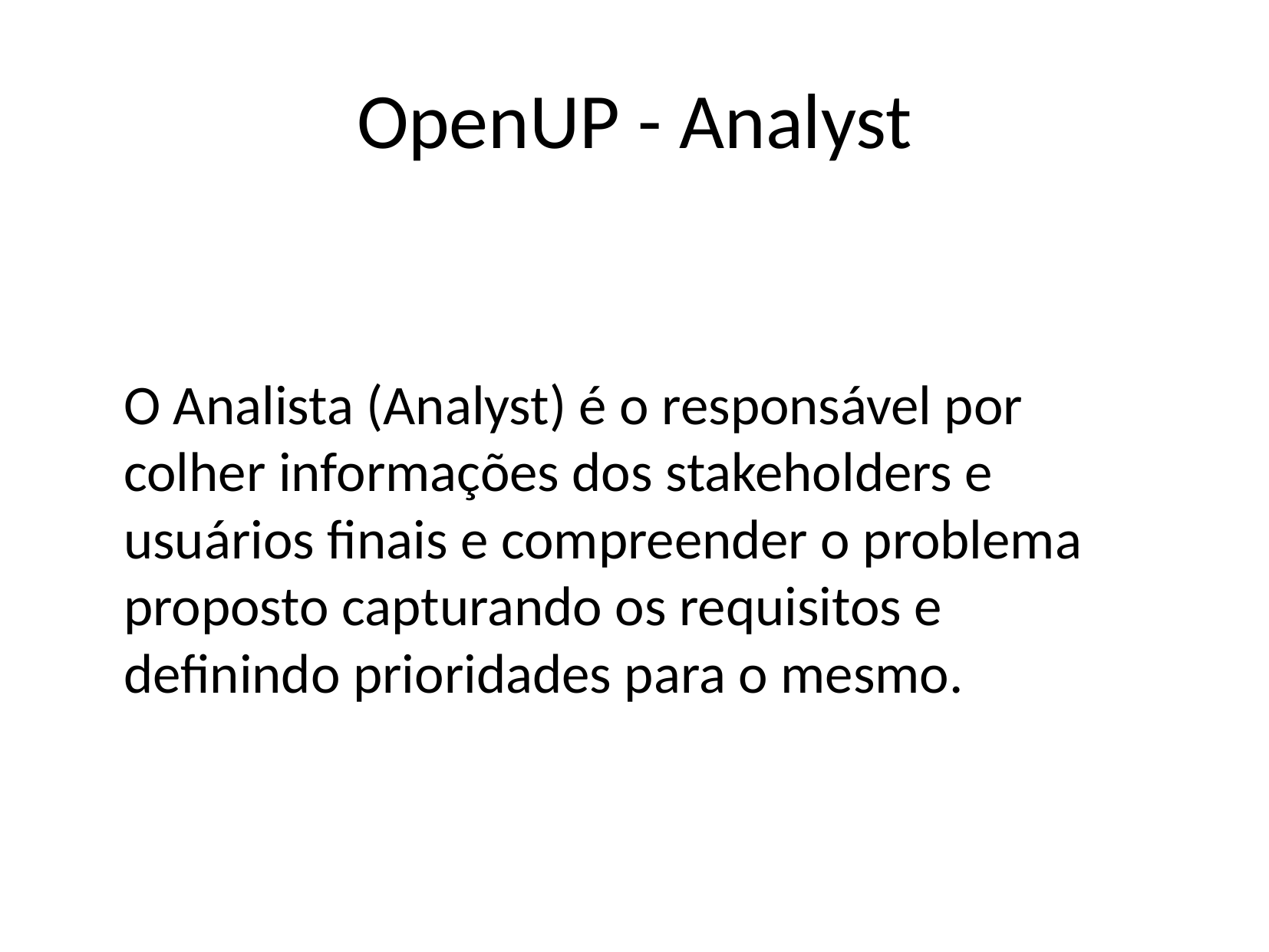

# OpenUP - Analyst

	O Analista (Analyst) é o responsável por colher informações dos stakeholders e usuários finais e compreender o problema proposto capturando os requisitos e definindo prioridades para o mesmo.